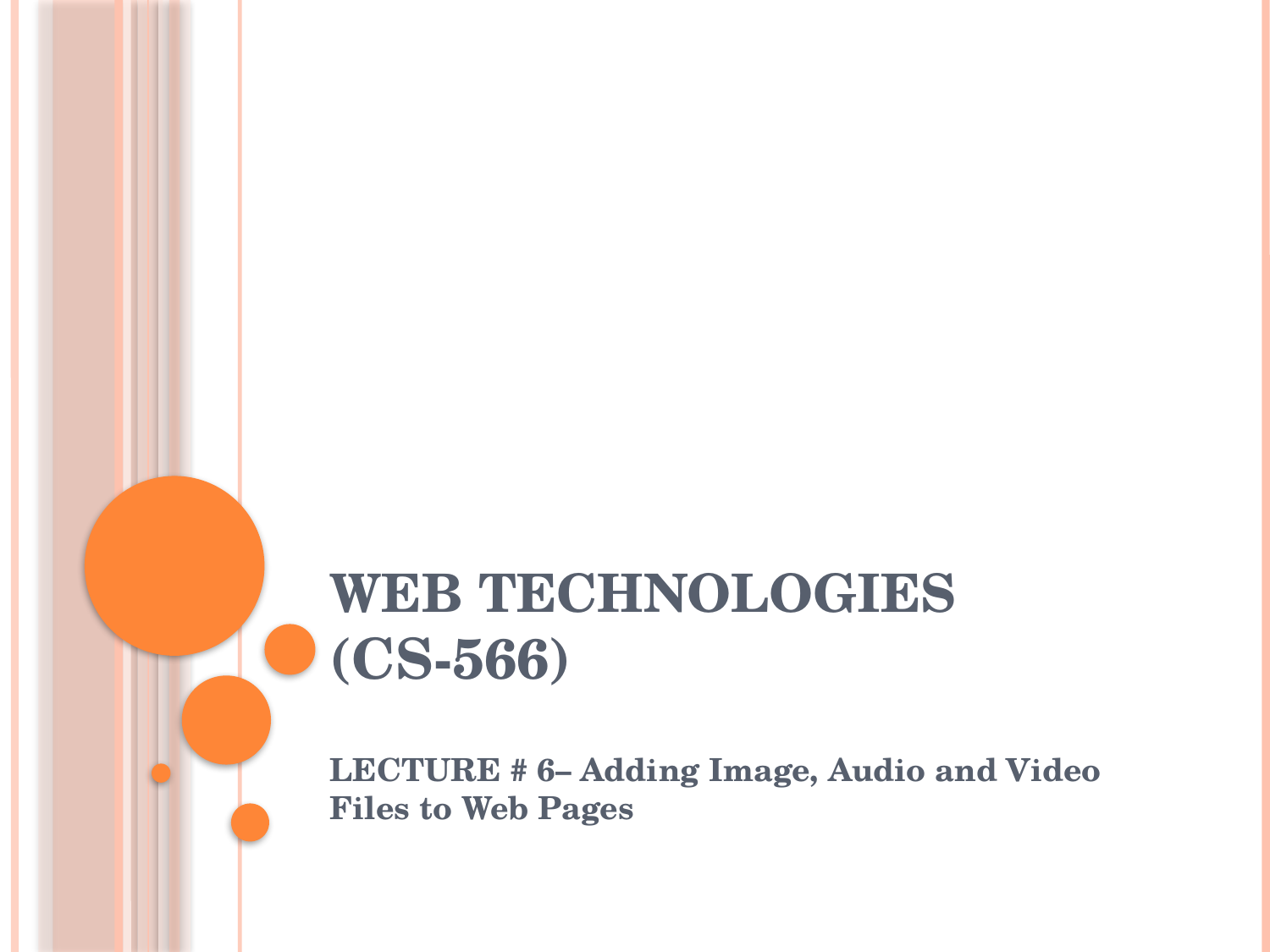

# WEB Technologies (CS-566)

LECTURE # 6– Adding Image, Audio and Video Files to Web Pages